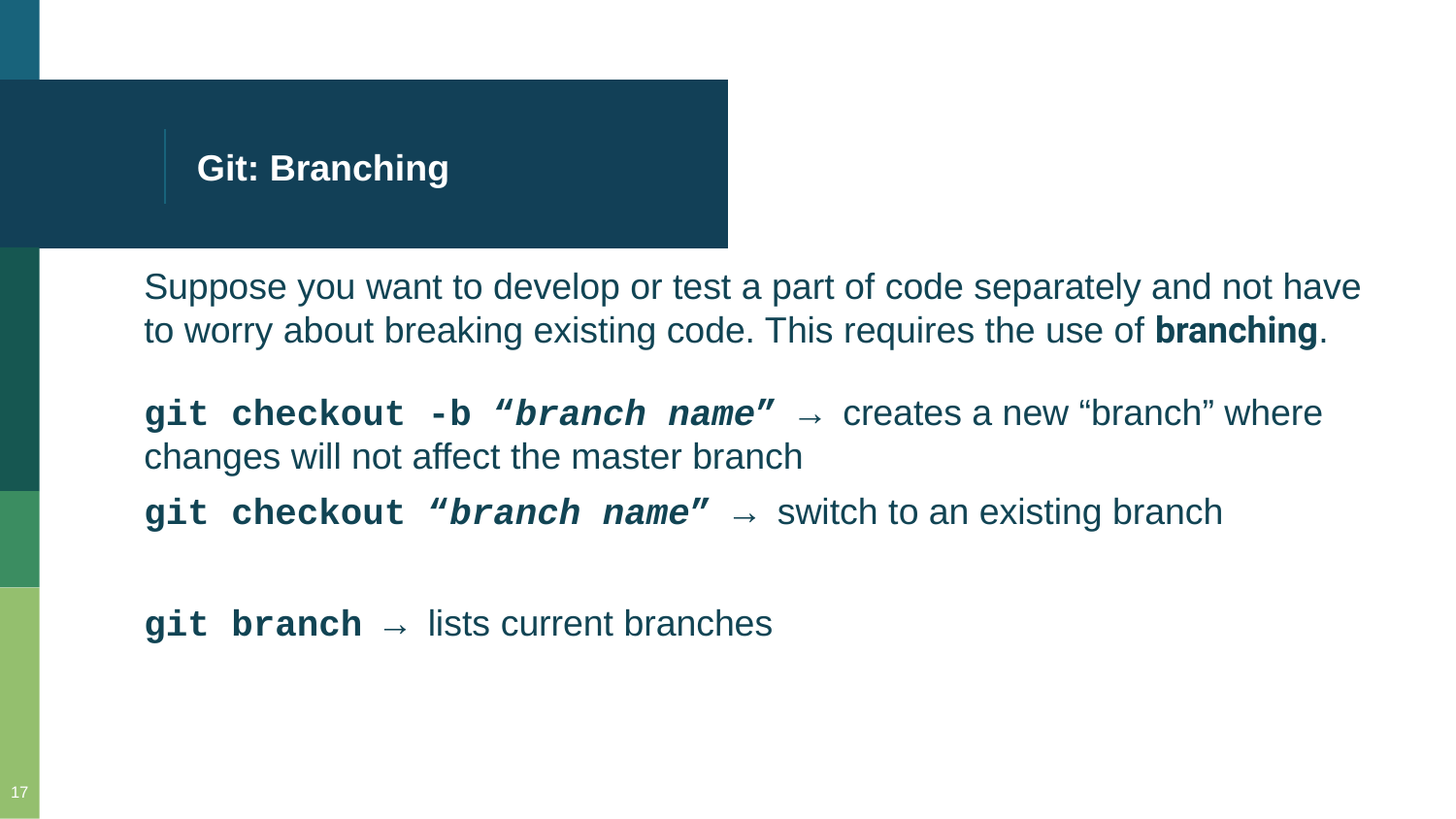

# Git: Branching
Suppose you want to develop or test a part of code separately and not have to worry about breaking existing code. This requires the use of branching.

git checkout -b “branch name” → creates a new “branch” where changes will not affect the master branch
git checkout “branch name” → switch to an existing branch

git branch → lists current branches

17